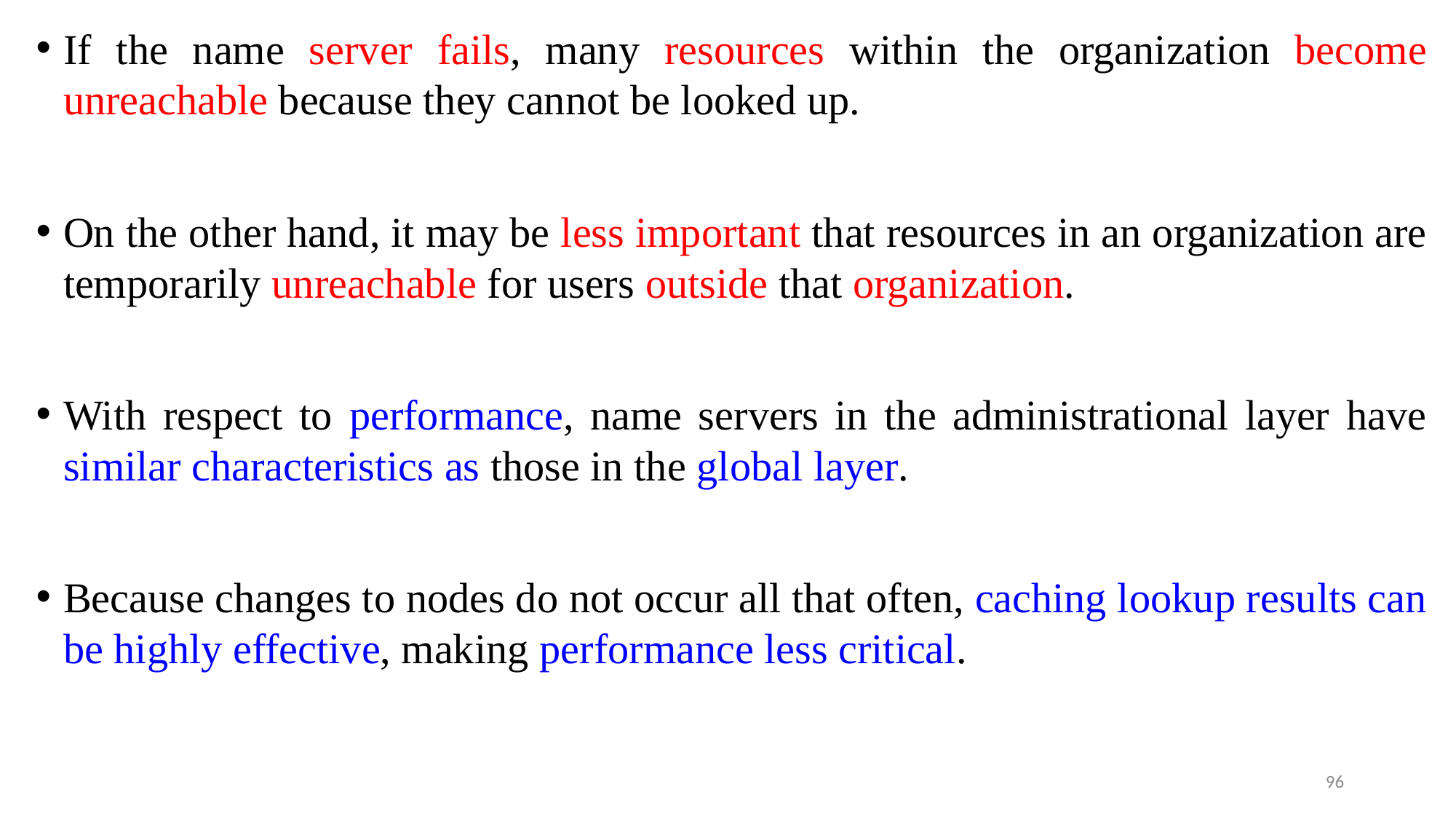

If the name server fails, many resources within the organization become unreachable because they cannot be looked up.

On the other hand, it may be less important that resources in an organization are temporarily unreachable for users outside that organization.

With respect to performance, name servers in the administrational layer have similar characteristics as those in the global layer.

Because changes to nodes do not occur all that often, caching lookup results can be highly effective, making performance less critical.

96